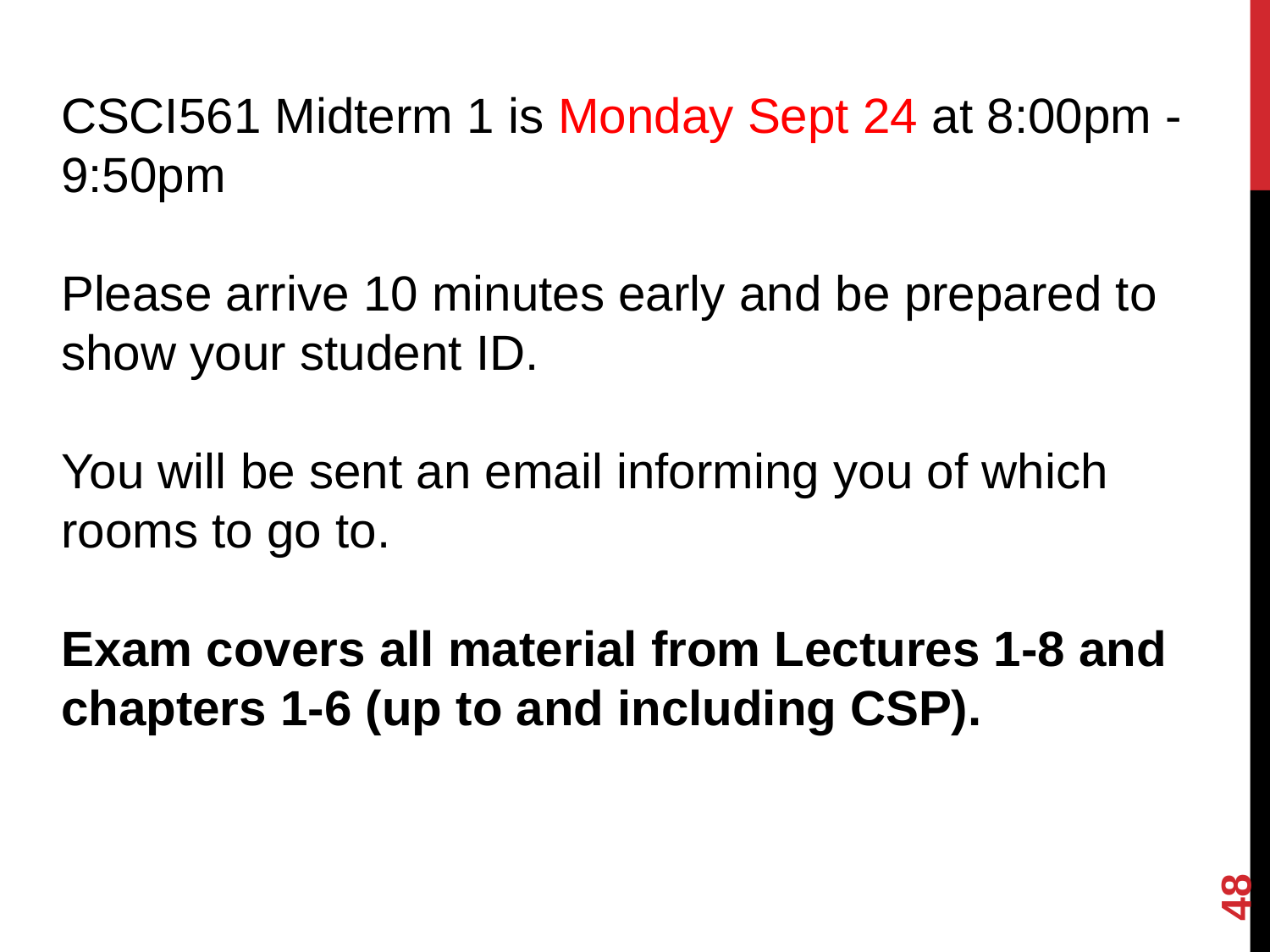

CSCI561 Midterm 1 is Monday Sept 24 at 8:00pm - 9:50pm

Please arrive 10 minutes early and be prepared to show your student ID.

You will be sent an email informing you of which rooms to go to.

Exam covers all material from Lectures 1-8 and chapters 1-6 (up to and including CSP).
48